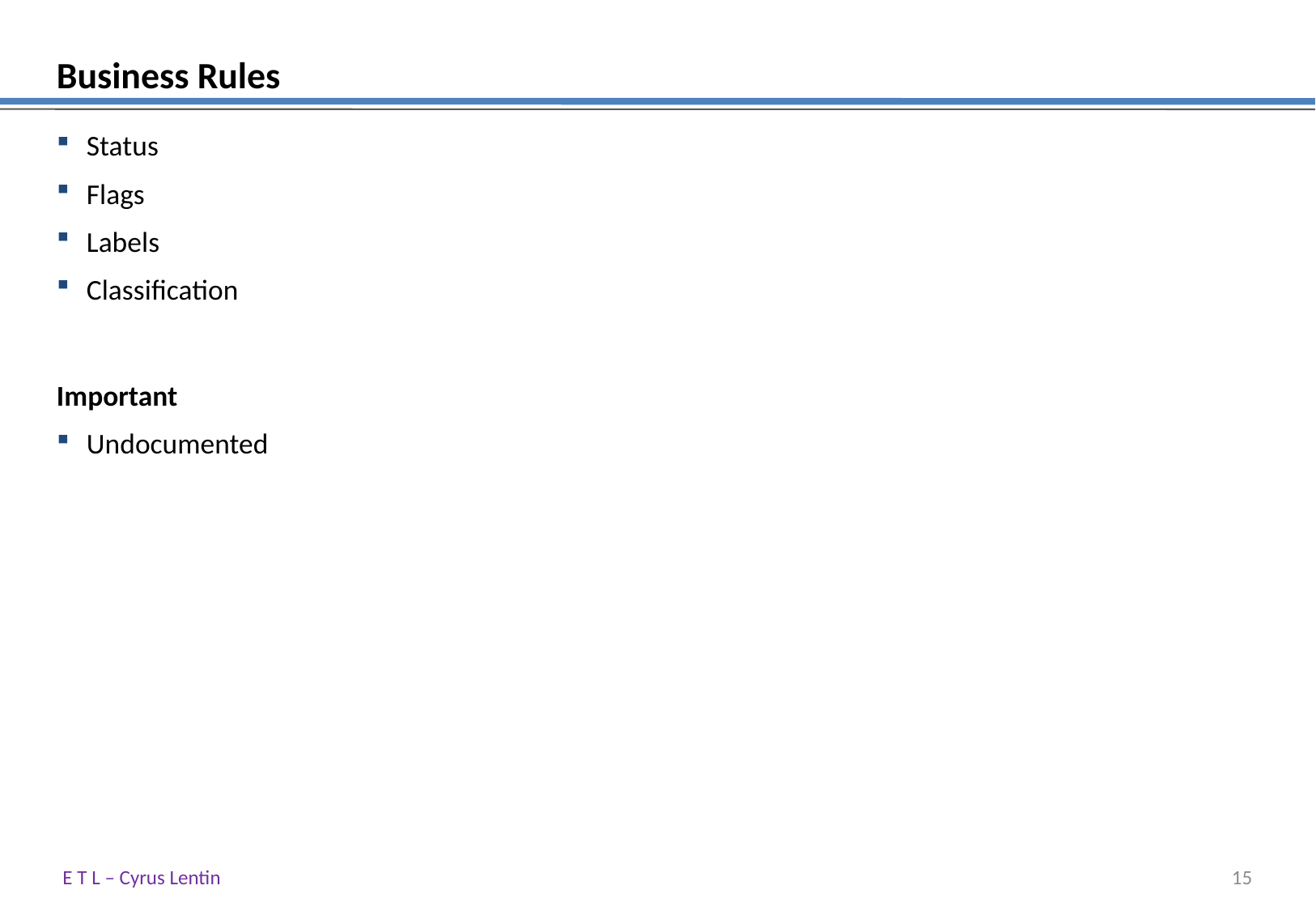

# Business Rules
Status
Flags
Labels
Classification

Important
Undocumented
E T L – Cyrus Lentin
15